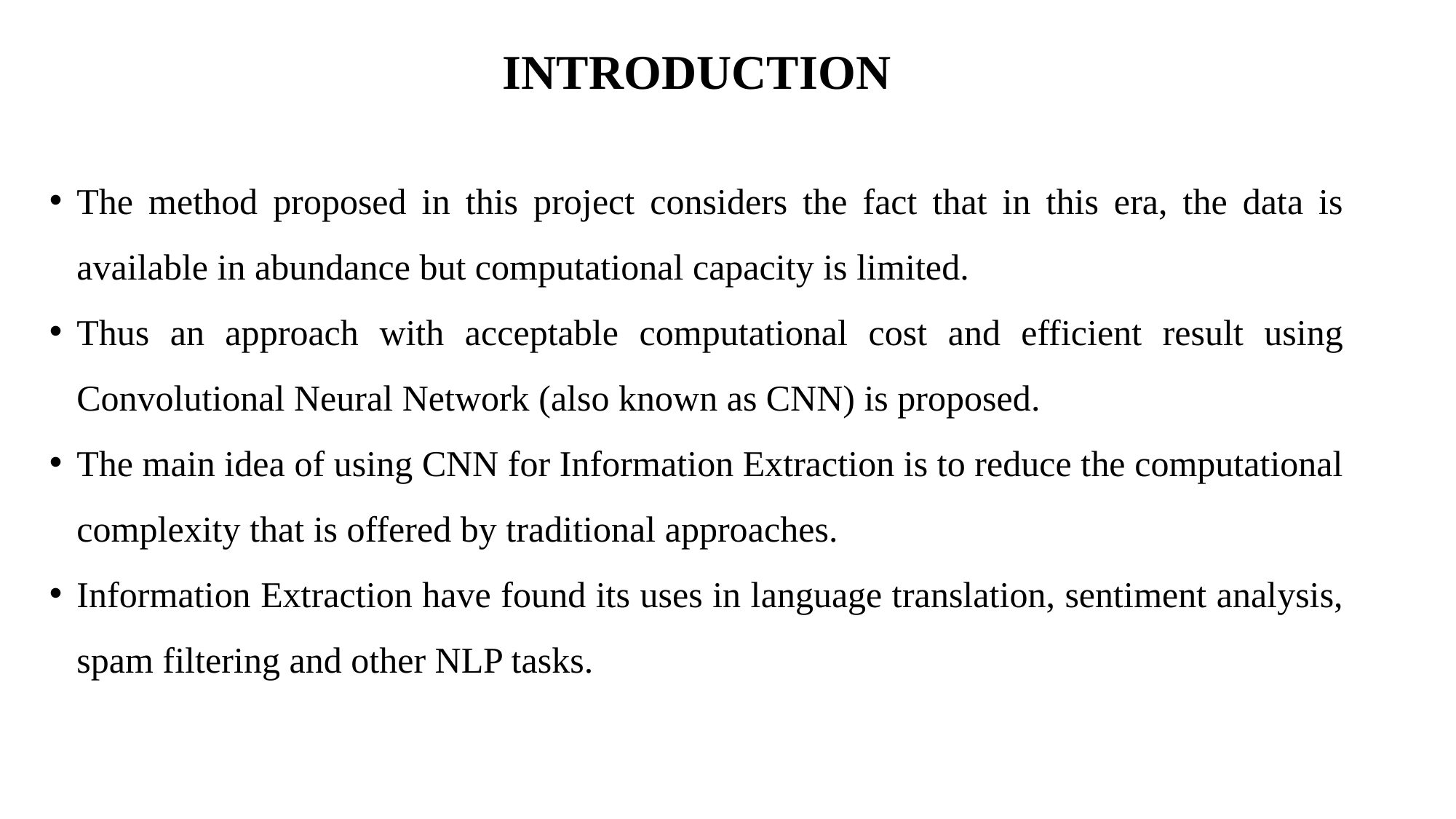

# INTRODUCTION
The method proposed in this project considers the fact that in this era, the data is available in abundance but computational capacity is limited.
Thus an approach with acceptable computational cost and efficient result using Convolutional Neural Network (also known as CNN) is proposed.
The main idea of using CNN for Information Extraction is to reduce the computational complexity that is offered by traditional approaches.
Information Extraction have found its uses in language translation, sentiment analysis, spam filtering and other NLP tasks.